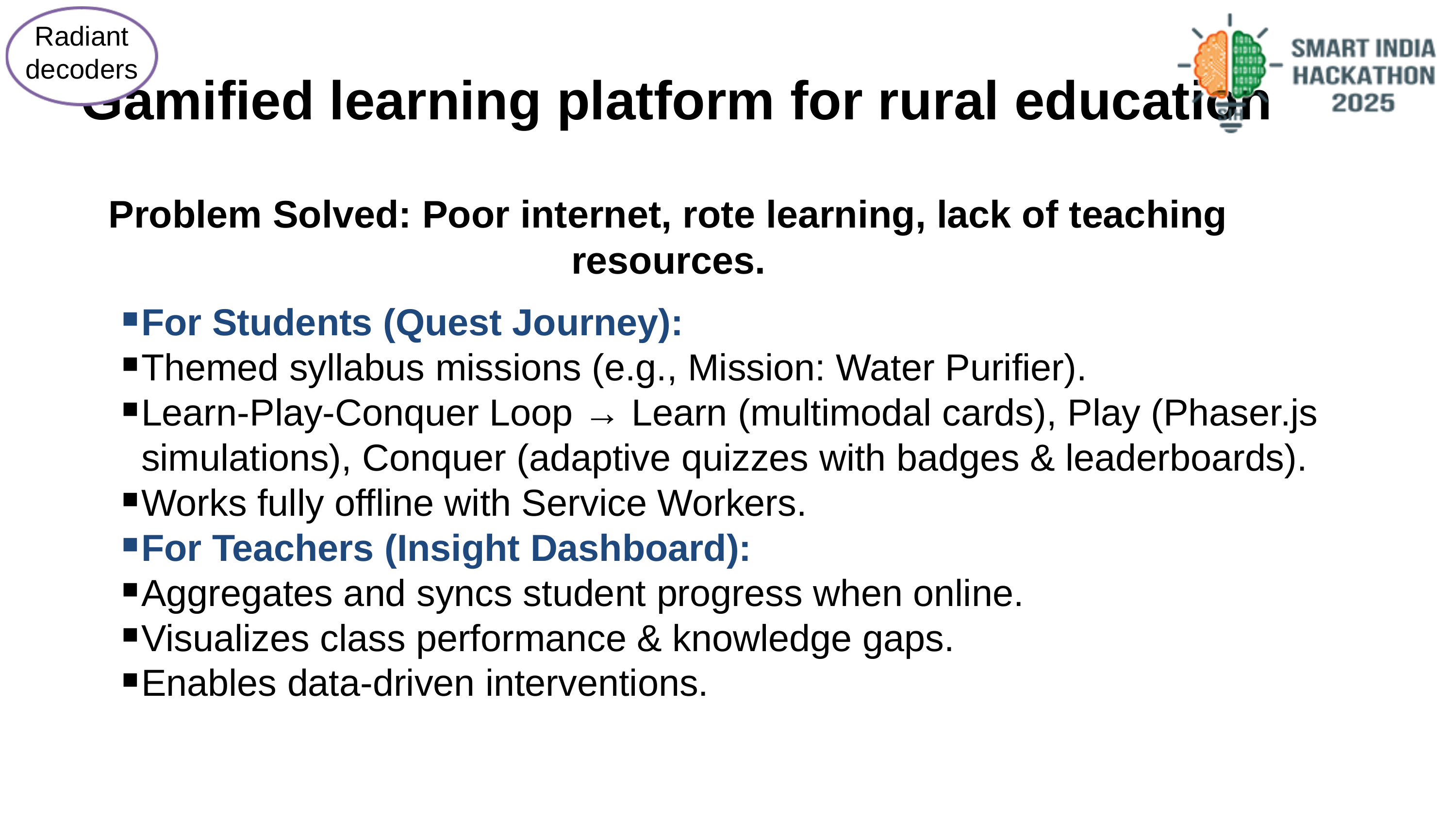

Gamified learning platform for rural education

Radiant decoders

Problem Solved: Poor internet, rote learning, lack of teaching resources.
For Students (Quest Journey):
Themed syllabus missions (e.g., Mission: Water Purifier).
Learn-Play-Conquer Loop → Learn (multimodal cards), Play (Phaser.js simulations), Conquer (adaptive quizzes with badges & leaderboards).
Works fully offline with Service Workers.
For Teachers (Insight Dashboard):
Aggregates and syncs student progress when online.
Visualizes class performance & knowledge gaps.
Enables data-driven interventions.

2